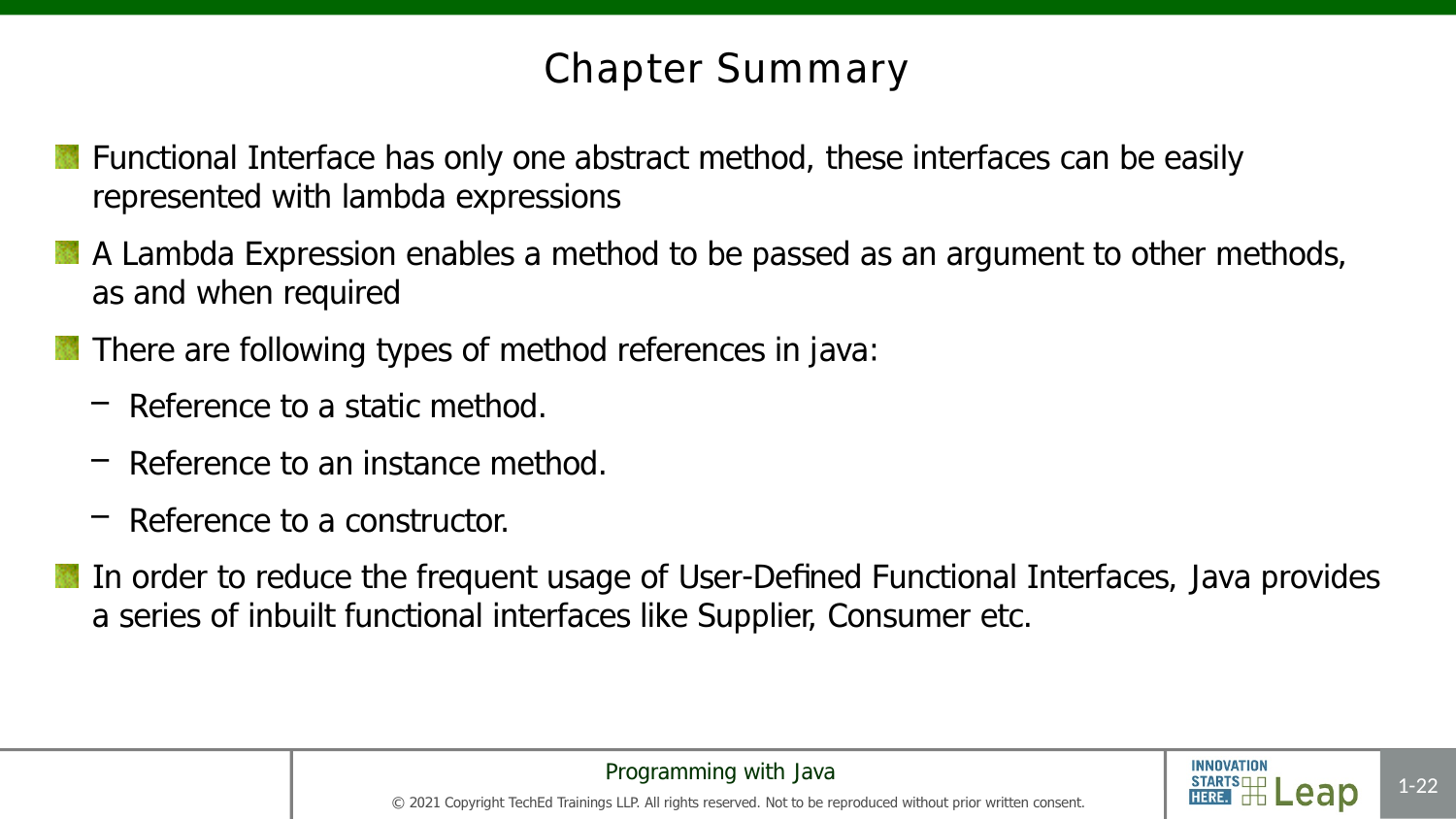

# Chapter Summary
Functional Interface has only one abstract method, these interfaces can be easily represented with lambda expressions
A Lambda Expression enables a method to be passed as an argument to other methods, as and when required
There are following types of method references in java:
Reference to a static method.
Reference to an instance method.
Reference to a constructor.
In order to reduce the frequent usage of User-Defined Functional Interfaces, Java provides a series of inbuilt functional interfaces like Supplier, Consumer etc.